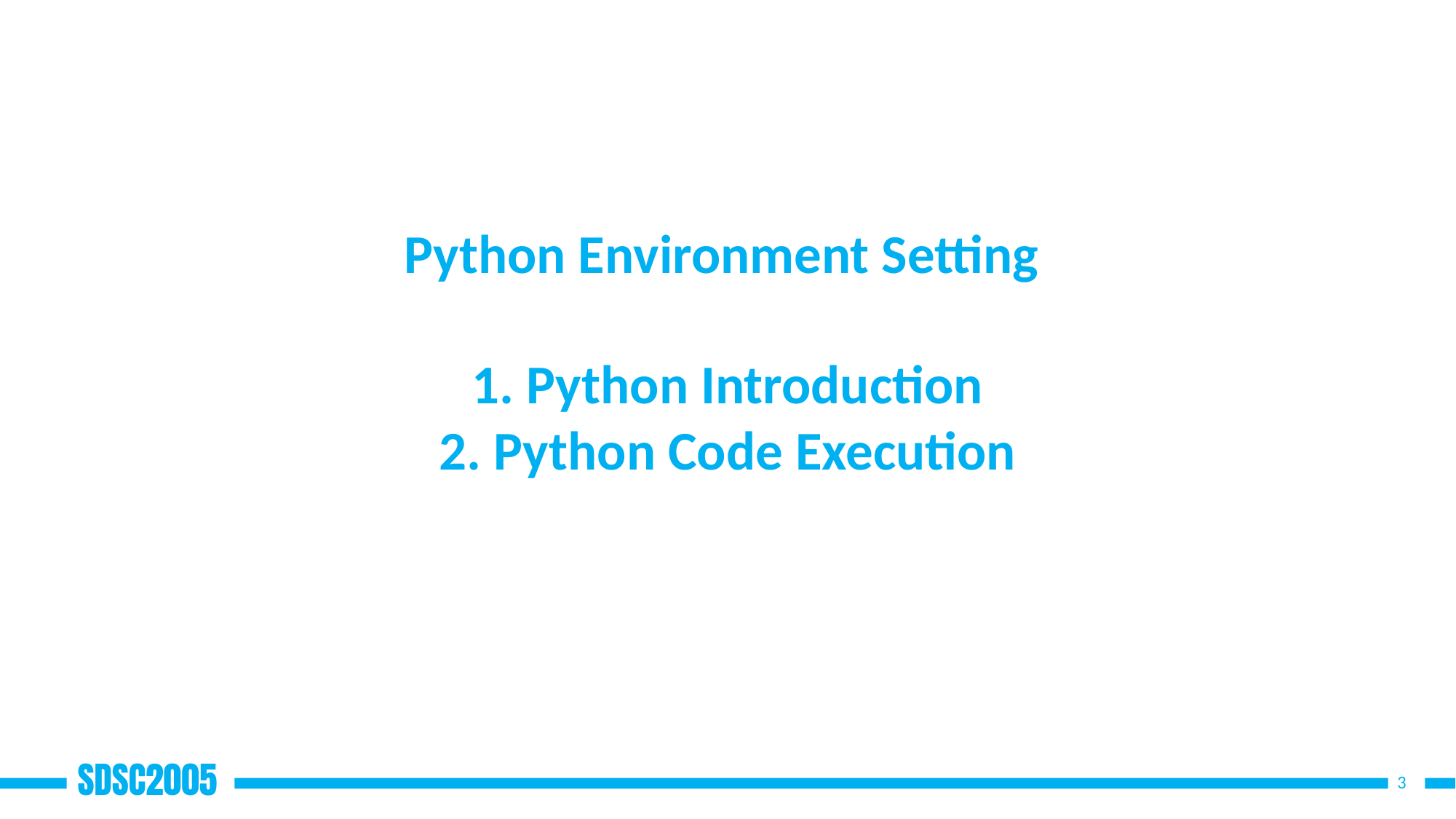

# Python Environment Setting 1. Python Introduction 2. Python Code Execution
SDSC2005
3